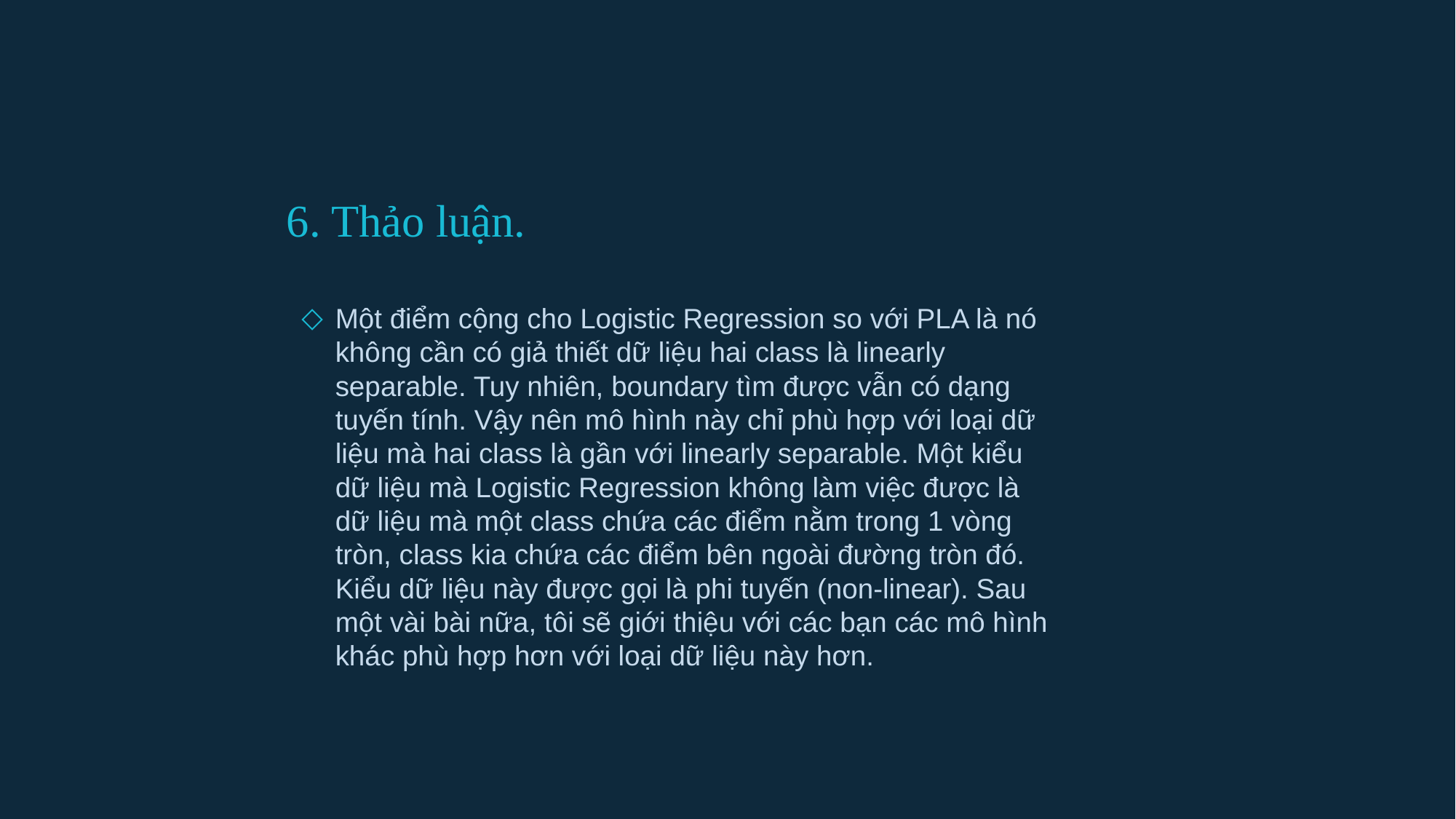

# 6. Thảo luận.
Một điểm cộng cho Logistic Regression so với PLA là nó không cần có giả thiết dữ liệu hai class là linearly separable. Tuy nhiên, boundary tìm được vẫn có dạng tuyến tính. Vậy nên mô hình này chỉ phù hợp với loại dữ liệu mà hai class là gần với linearly separable. Một kiểu dữ liệu mà Logistic Regression không làm việc được là dữ liệu mà một class chứa các điểm nằm trong 1 vòng tròn, class kia chứa các điểm bên ngoài đường tròn đó. Kiểu dữ liệu này được gọi là phi tuyến (non-linear). Sau một vài bài nữa, tôi sẽ giới thiệu với các bạn các mô hình khác phù hợp hơn với loại dữ liệu này hơn.